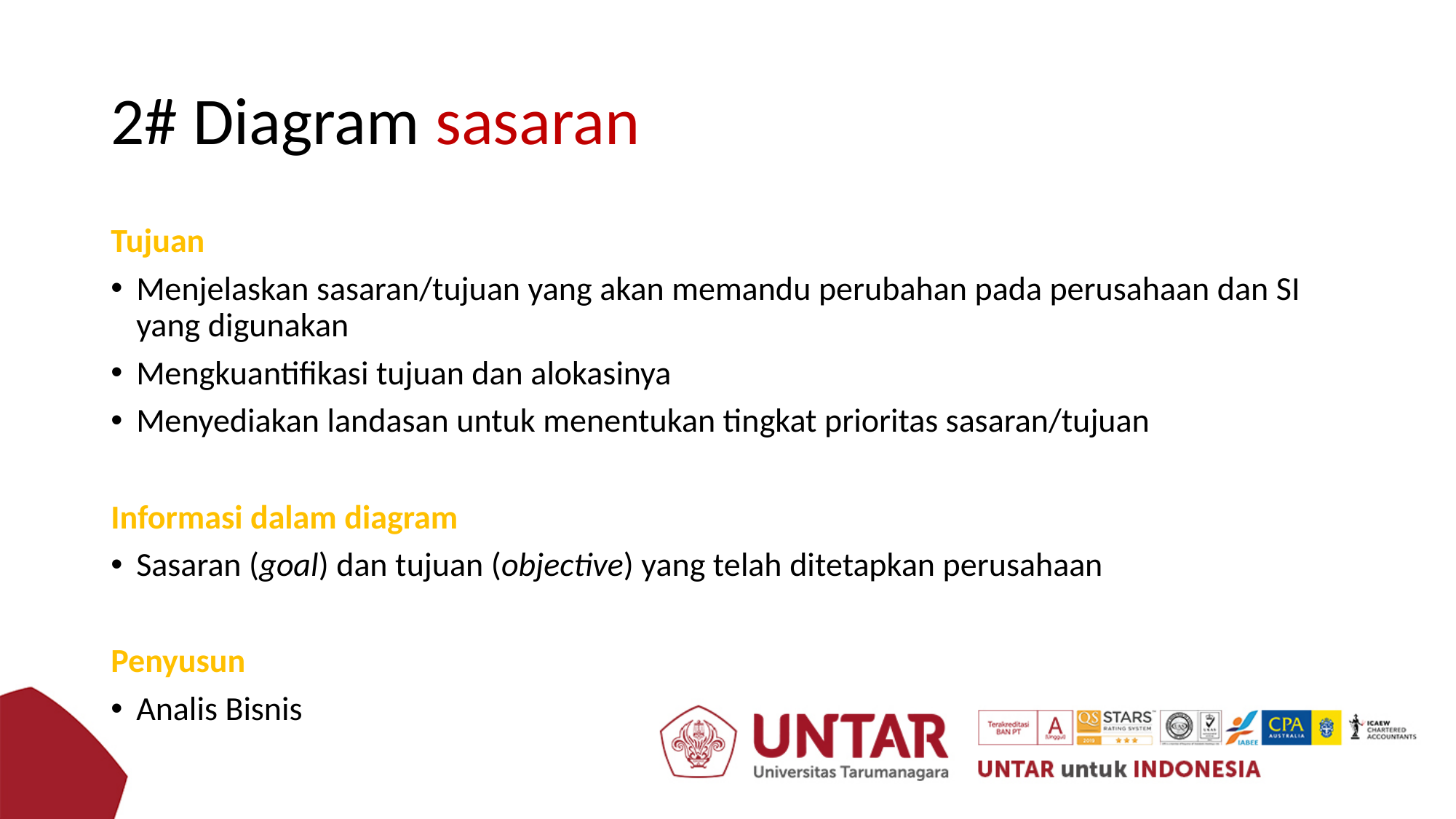

# 2# Diagram sasaran
Tujuan
Menjelaskan sasaran/tujuan yang akan memandu perubahan pada perusahaan dan SI yang digunakan
Mengkuantifikasi tujuan dan alokasinya
Menyediakan landasan untuk menentukan tingkat prioritas sasaran/tujuan

Informasi dalam diagram
Sasaran (goal) dan tujuan (objective) yang telah ditetapkan perusahaan

Penyusun
Analis Bisnis